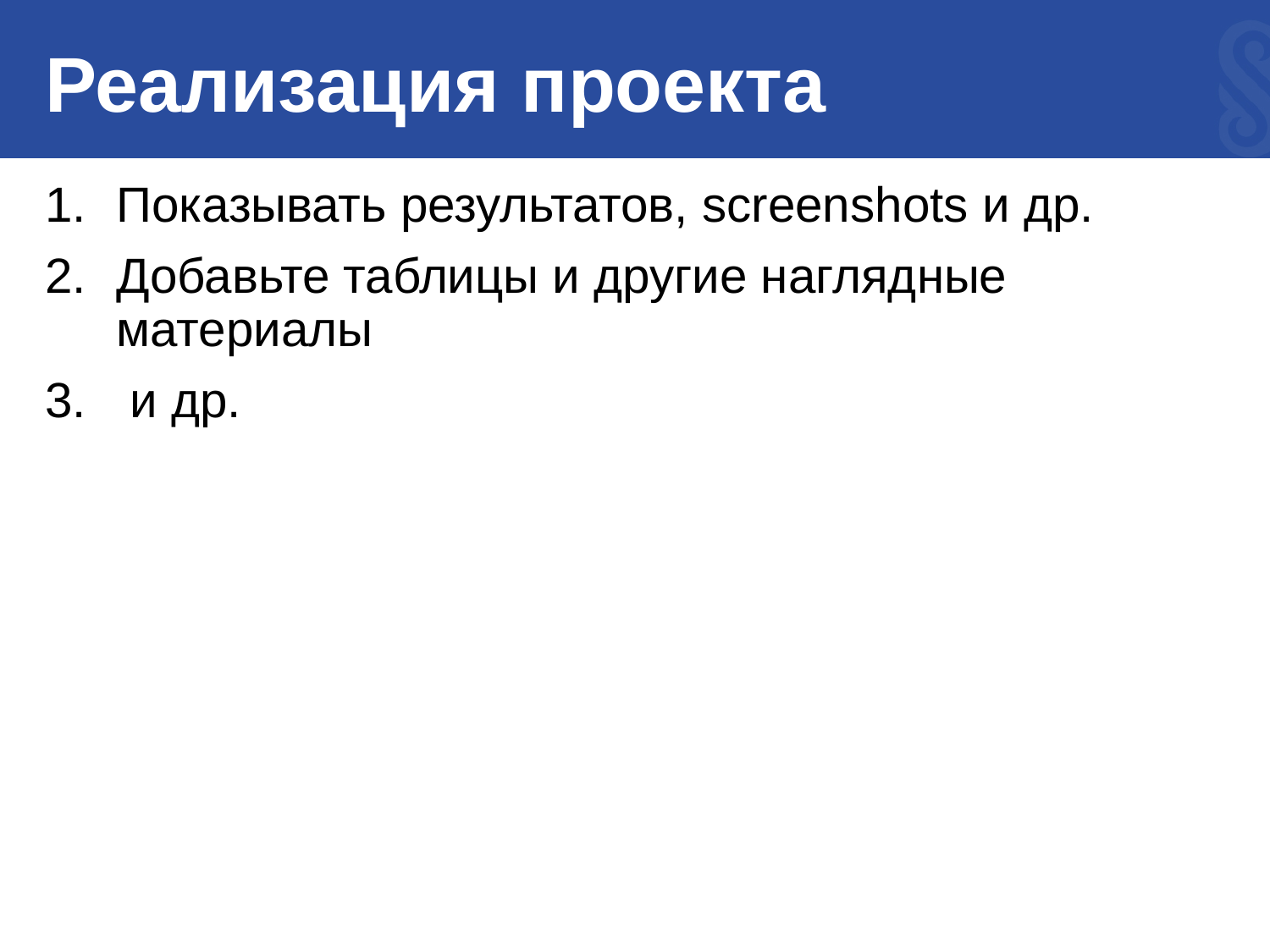

# Реализация проекта
Показывать результатов, screenshots и др.
Добавьте таблицы и другие наглядные материалы
 и др.